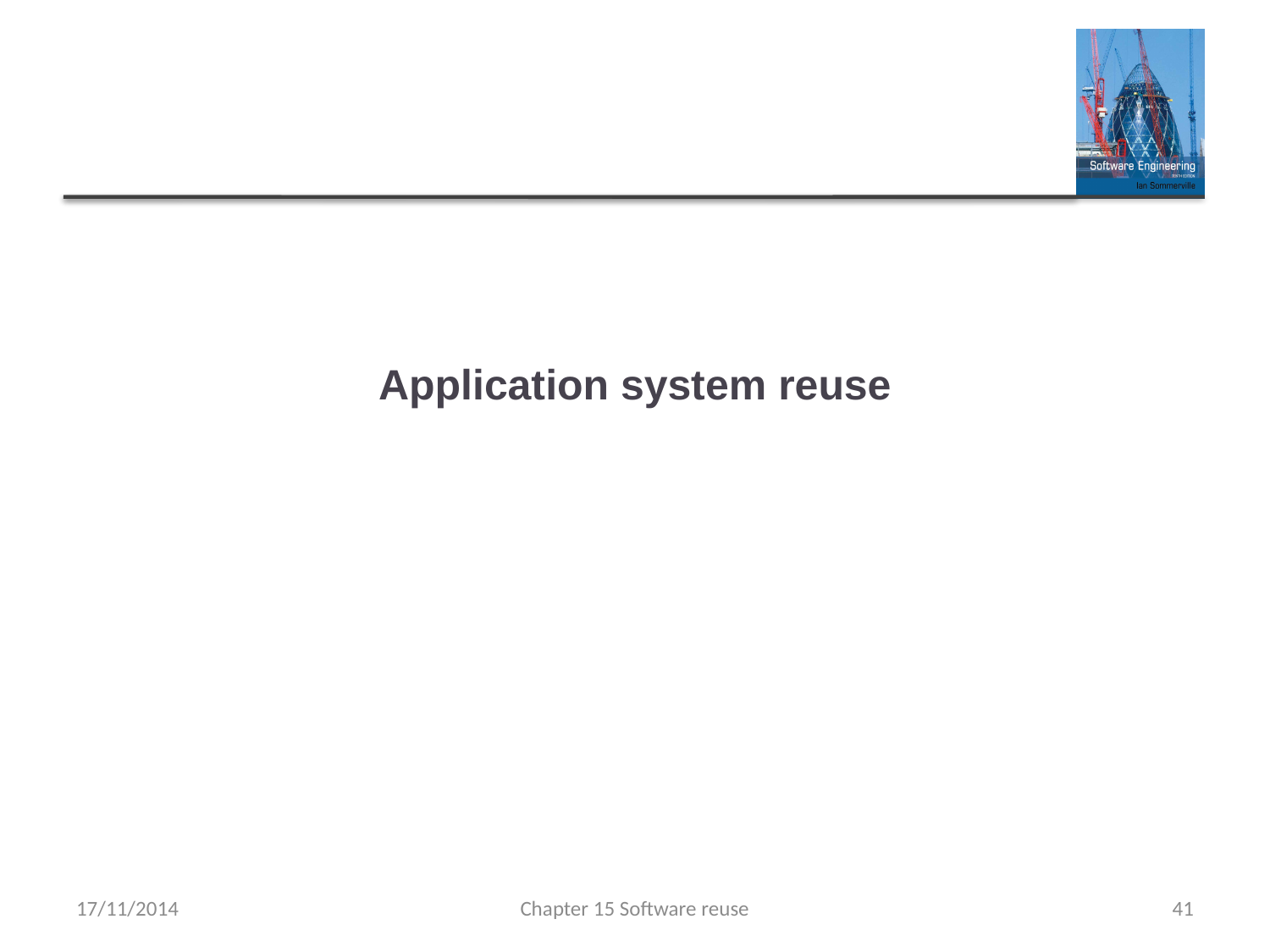

# Application system reuse
17/11/2014
Chapter 15 Software reuse
41